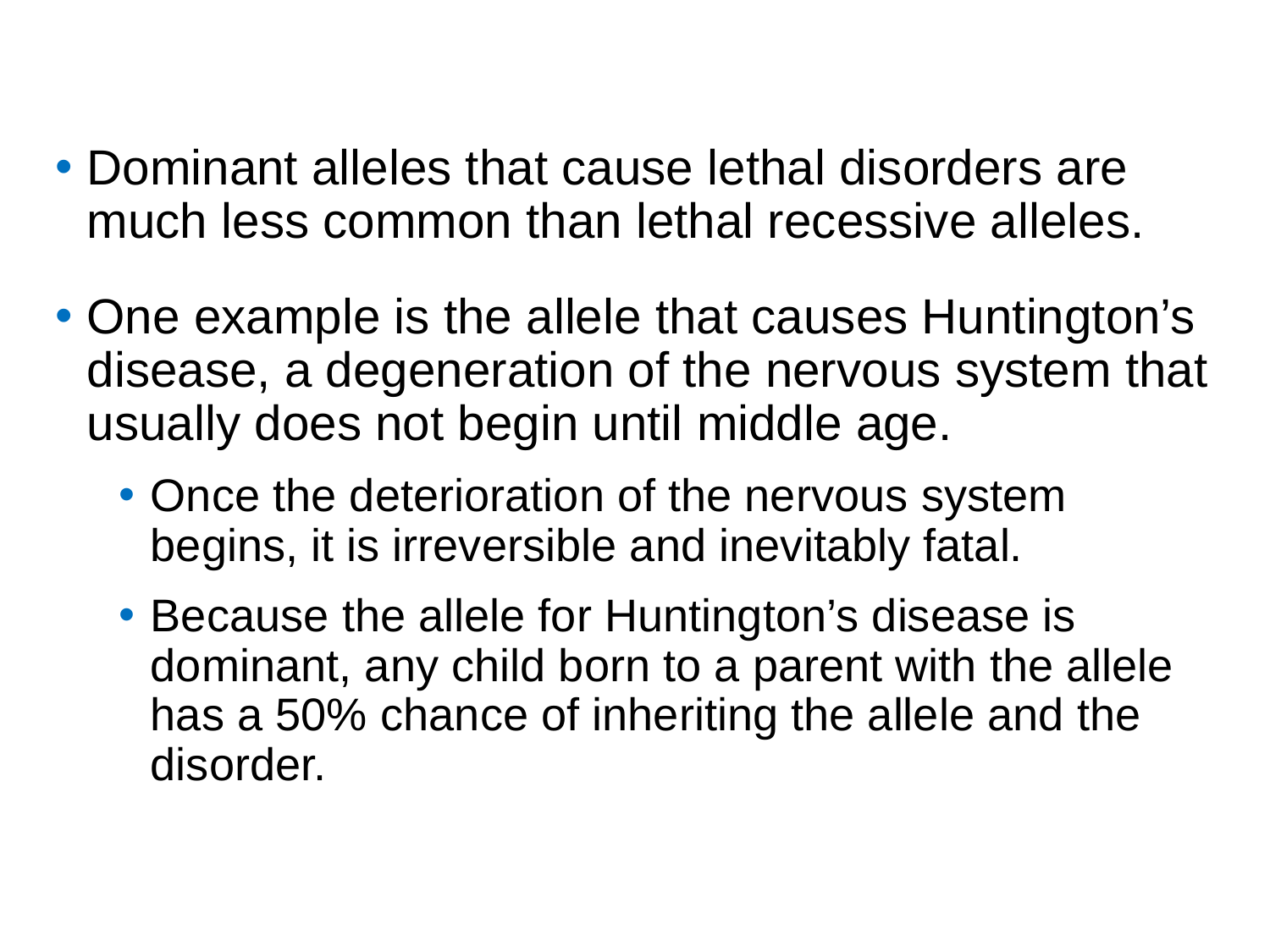

Dominant alleles that cause lethal disorders are much less common than lethal recessive alleles.
One example is the allele that causes Huntington’s disease, a degeneration of the nervous system that usually does not begin until middle age.
Once the deterioration of the nervous system begins, it is irreversible and inevitably fatal.
Because the allele for Huntington’s disease is dominant, any child born to a parent with the allele has a 50% chance of inheriting the allele and the disorder.